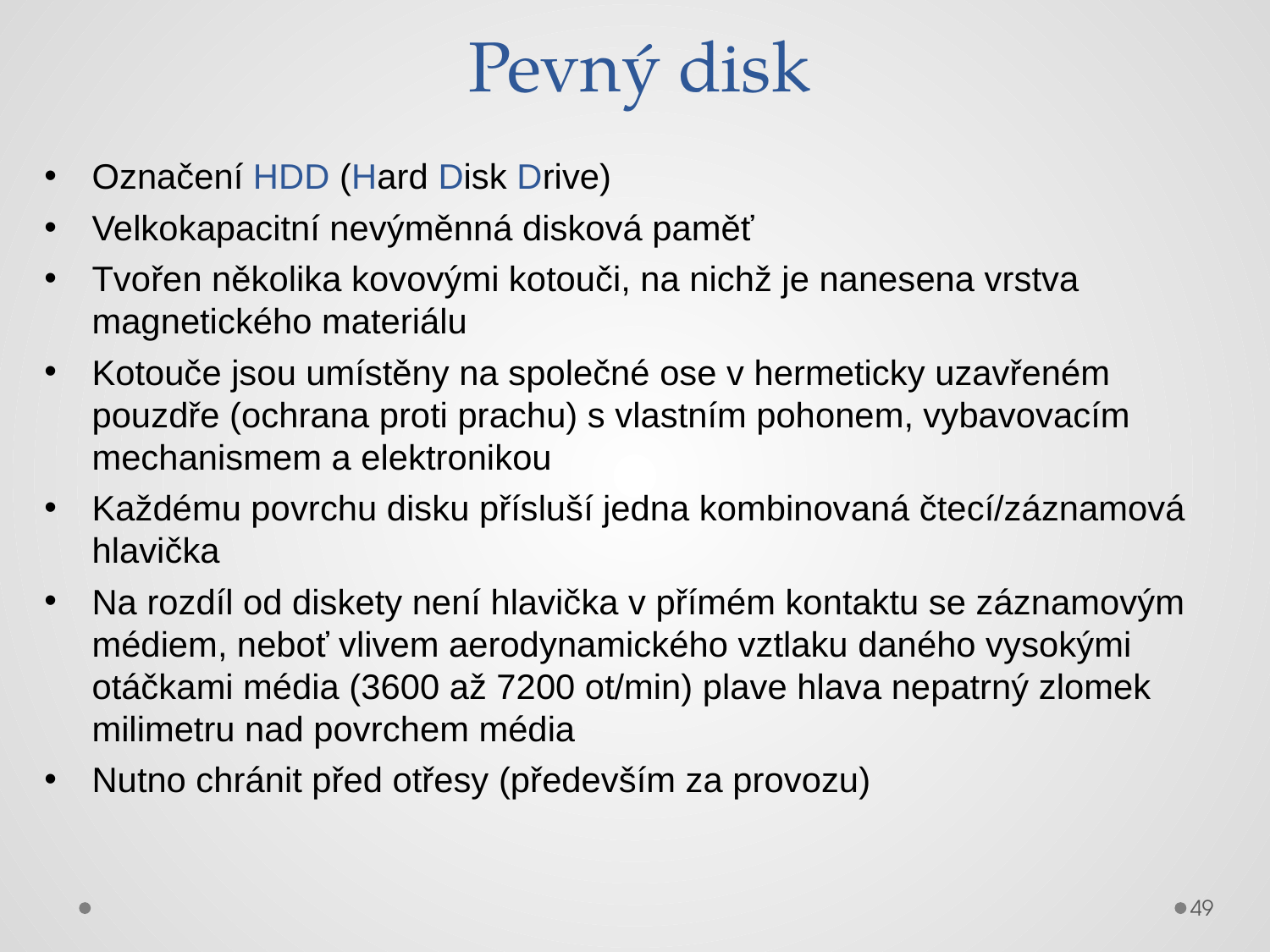

Pevný disk
Označení HDD (Hard Disk Drive)
Velkokapacitní nevýměnná disková paměť
Tvořen několika kovovými kotouči, na nichž je nanesena vrstva magnetického materiálu
Kotouče jsou umístěny na společné ose v hermeticky uzavřeném pouzdře (ochrana proti prachu) s vlastním pohonem, vybavovacím mechanismem a elektronikou
Každému povrchu disku přísluší jedna kombinovaná čtecí/záznamová hlavička
Na rozdíl od diskety není hlavička v přímém kontaktu se záznamovým médiem, neboť vlivem aerodynamického vztlaku daného vysokými otáčkami média (3600 až 7200 ot/min) plave hlava nepatrný zlomek milimetru nad povrchem média
Nutno chránit před otřesy (především za provozu)
49